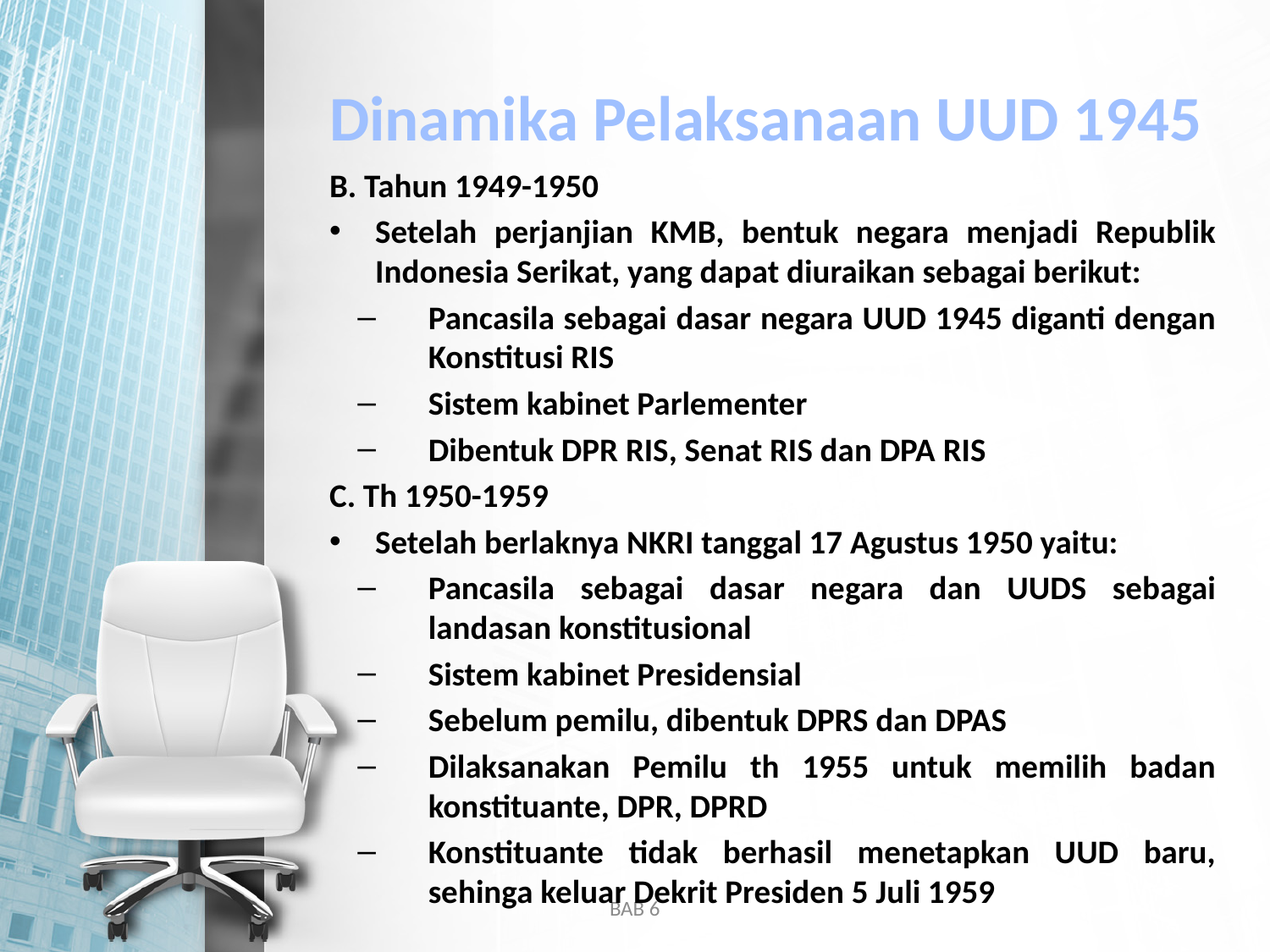

# Dinamika Pelaksanaan UUD 1945
B. Tahun 1949-1950
Setelah perjanjian KMB, bentuk negara menjadi Republik Indonesia Serikat, yang dapat diuraikan sebagai berikut:
Pancasila sebagai dasar negara UUD 1945 diganti dengan Konstitusi RIS
Sistem kabinet Parlementer
Dibentuk DPR RIS, Senat RIS dan DPA RIS
C. Th 1950-1959
Setelah berlaknya NKRI tanggal 17 Agustus 1950 yaitu:
Pancasila sebagai dasar negara dan UUDS sebagai landasan konstitusional
Sistem kabinet Presidensial
Sebelum pemilu, dibentuk DPRS dan DPAS
Dilaksanakan Pemilu th 1955 untuk memilih badan konstituante, DPR, DPRD
Konstituante tidak berhasil menetapkan UUD baru, sehinga keluar Dekrit Presiden 5 Juli 1959

BAB 6